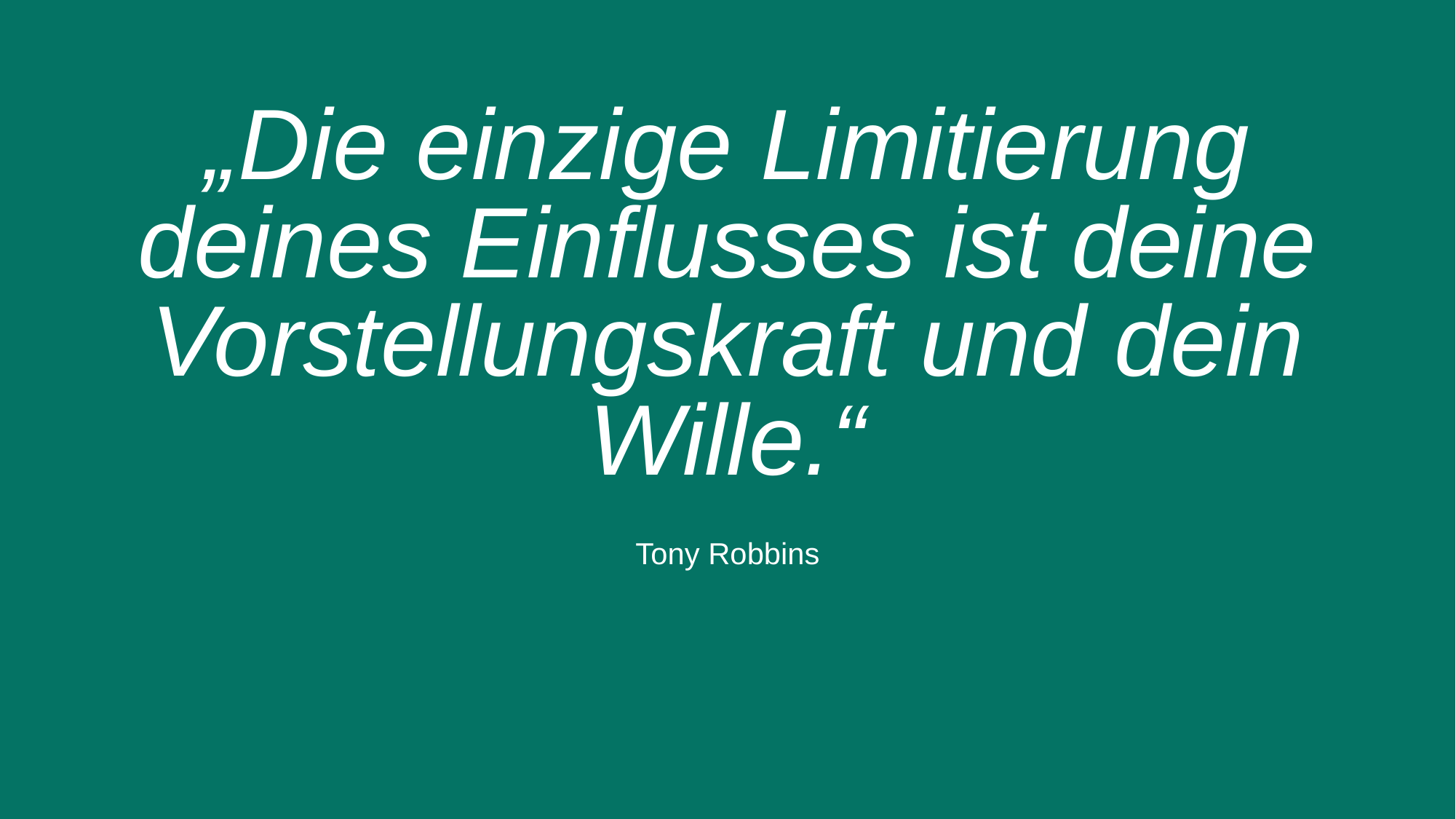

„Die einzige Limitierung deines Einflusses ist deine Vorstellungskraft und dein Wille.“
Tony Robbins